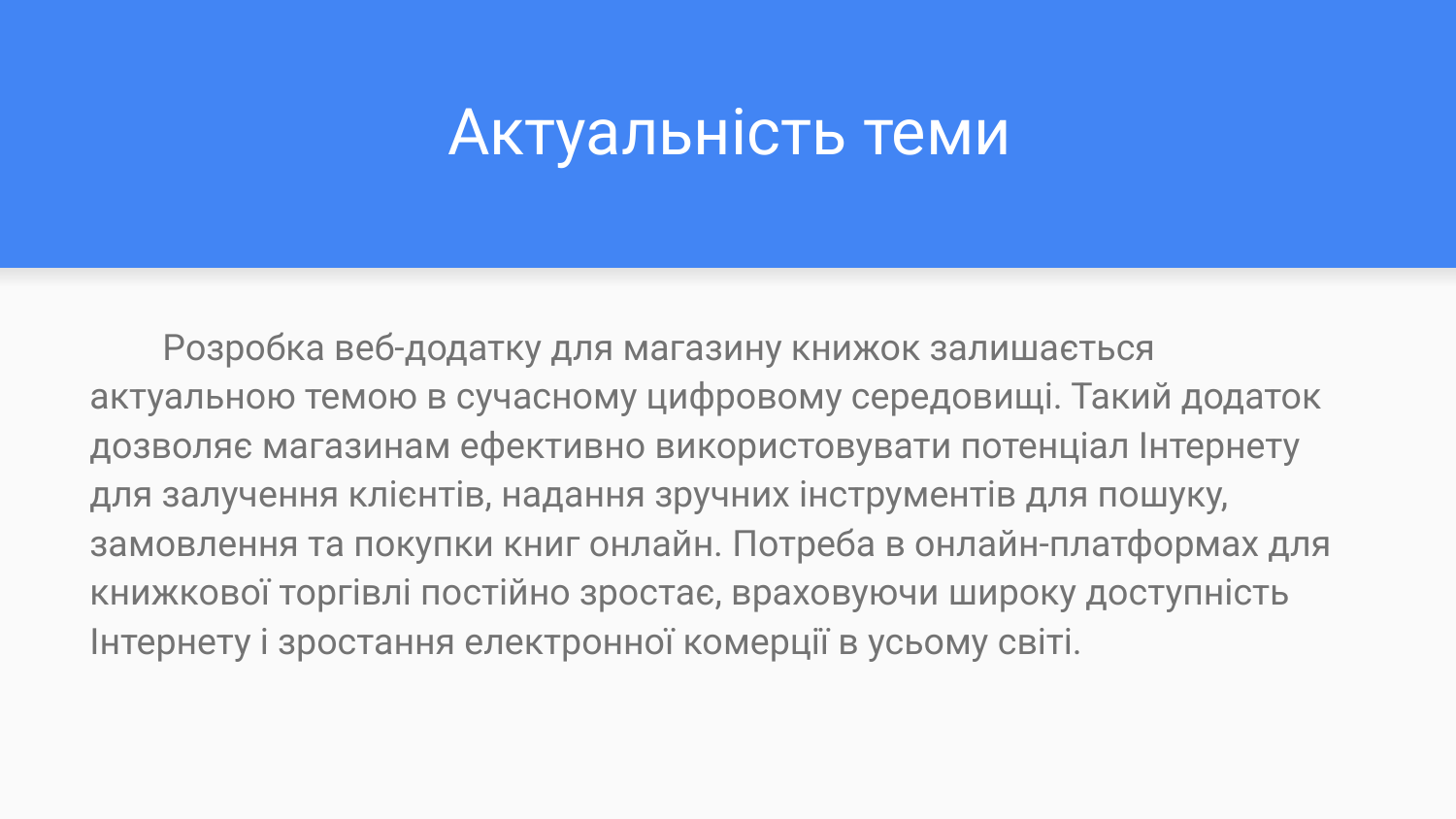

# Актуальність теми
Розробка веб-додатку для магазину книжок залишається актуальною темою в сучасному цифровому середовищі. Такий додаток дозволяє магазинам ефективно використовувати потенціал Інтернету для залучення клієнтів, надання зручних інструментів для пошуку, замовлення та покупки книг онлайн. Потреба в онлайн-платформах для книжкової торгівлі постійно зростає, враховуючи широку доступність Інтернету і зростання електронної комерції в усьому світі.